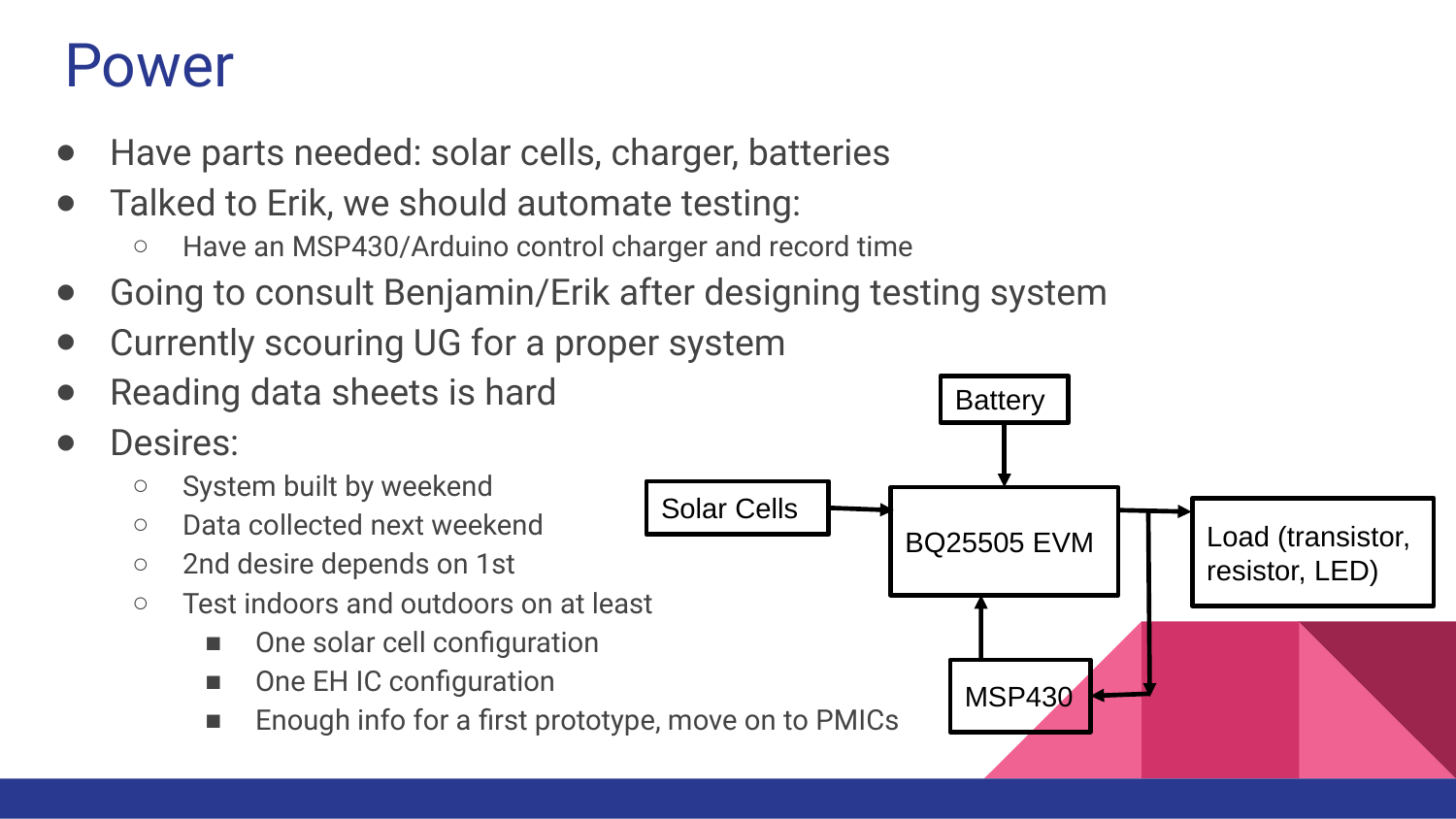

# Power
Have parts needed: solar cells, charger, batteries
Talked to Erik, we should automate testing:
Have an MSP430/Arduino control charger and record time
Going to consult Benjamin/Erik after designing testing system
Currently scouring UG for a proper system
Reading data sheets is hard
Desires:
System built by weekend
Data collected next weekend
2nd desire depends on 1st
Test indoors and outdoors on at least
One solar cell configuration
One EH IC configuration
Enough info for a first prototype, move on to PMICs
Battery
Solar Cells
BQ25505 EVM
Load (transistor, resistor, LED)
MSP430